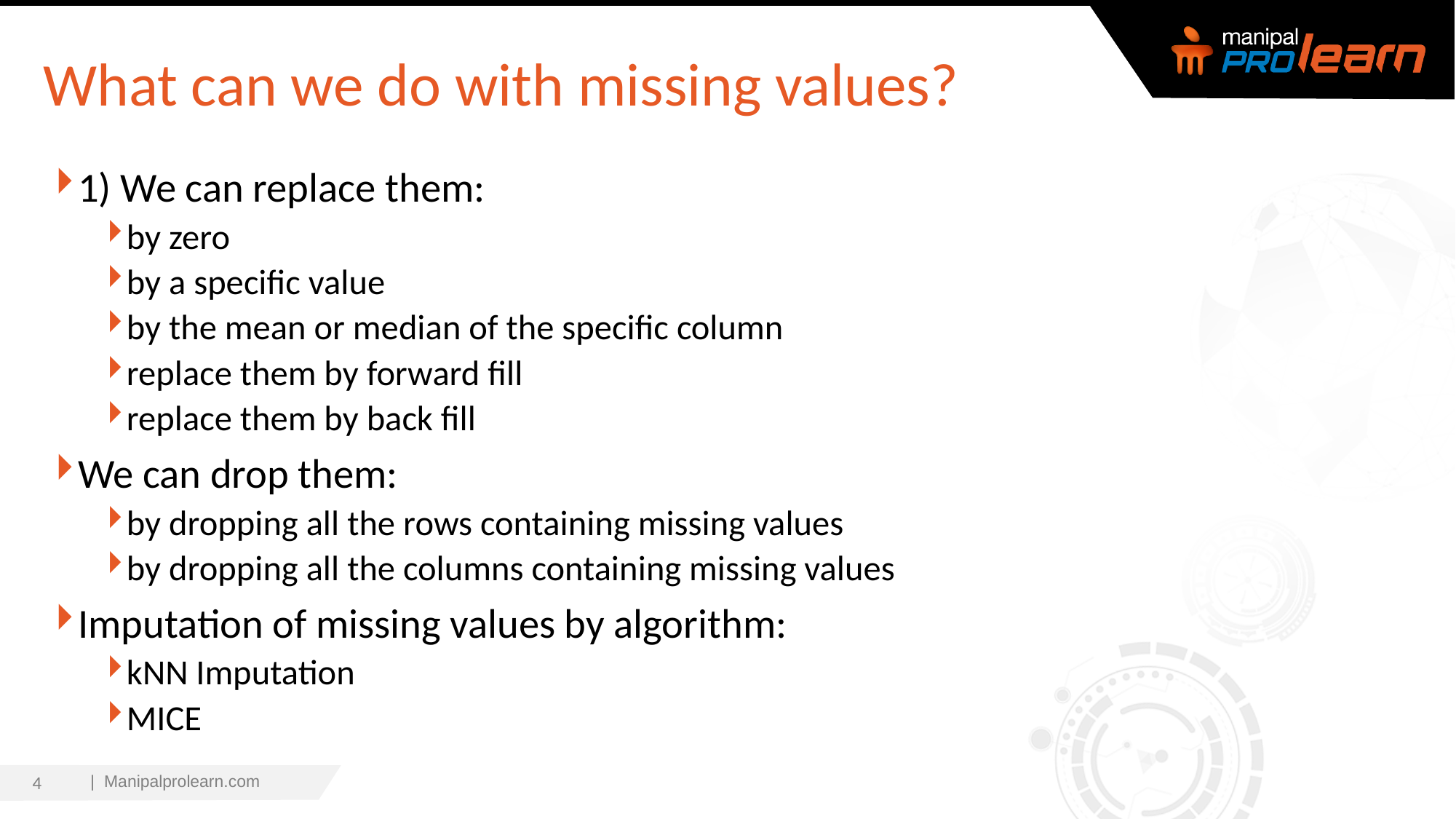

# What can we do with missing values?
1) We can replace them:
by zero
by a specific value
by the mean or median of the specific column
replace them by forward fill
replace them by back fill
We can drop them:
by dropping all the rows containing missing values
by dropping all the columns containing missing values
Imputation of missing values by algorithm:
kNN Imputation
MICE
4